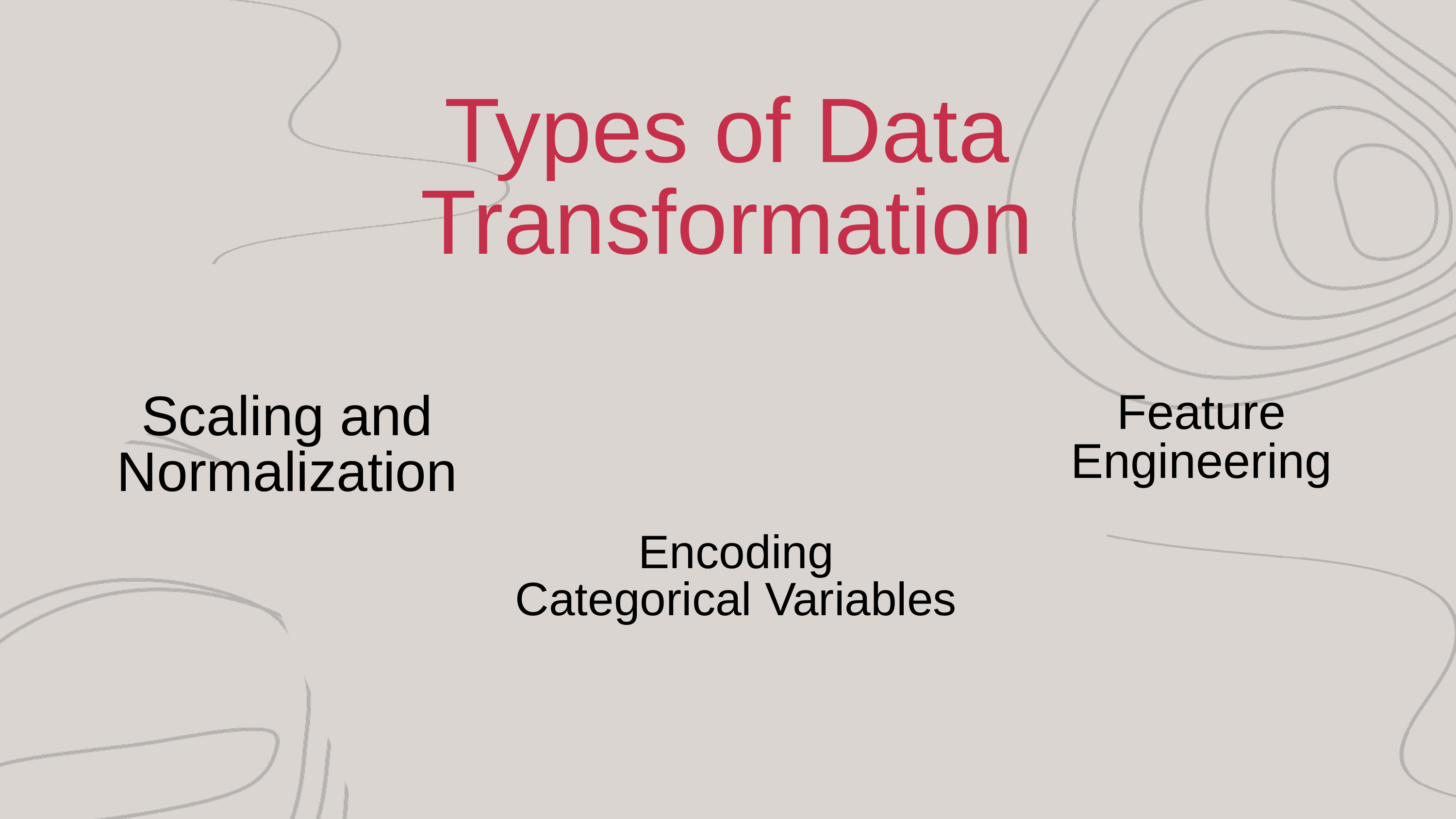

Types of Data Transformation
Feature Engineering
Scaling and Normalization

Encoding Categorical Variables